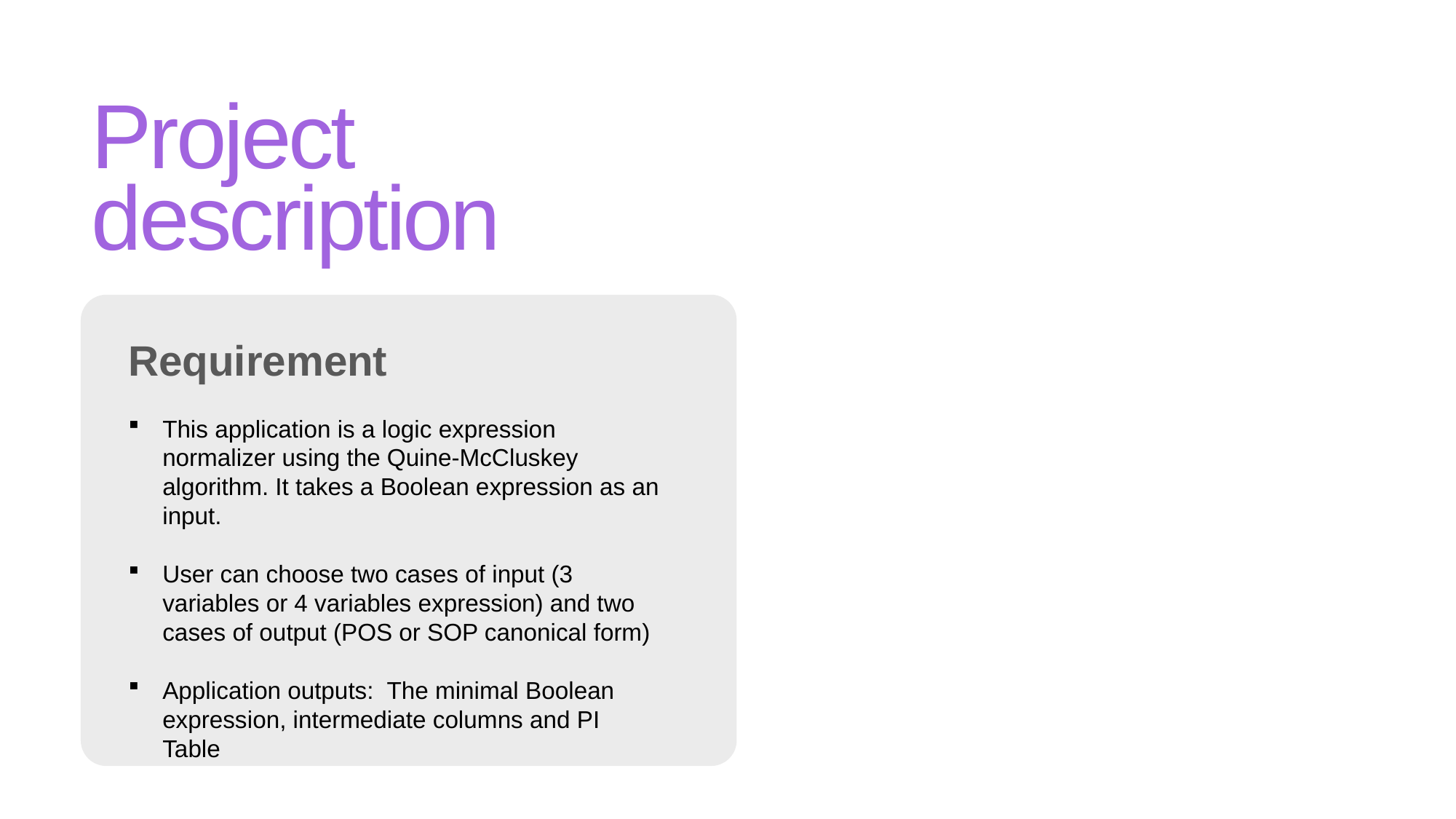

Project description

Requirement
This application is a logic expression normalizer using the Quine-McCluskey algorithm. It takes a Boolean expression as an input.

User can choose two cases of input (3 variables or 4 variables expression) and two cases of output (POS or SOP canonical form)

Application outputs:  The minimal Boolean expression, intermediate columns and PI Table